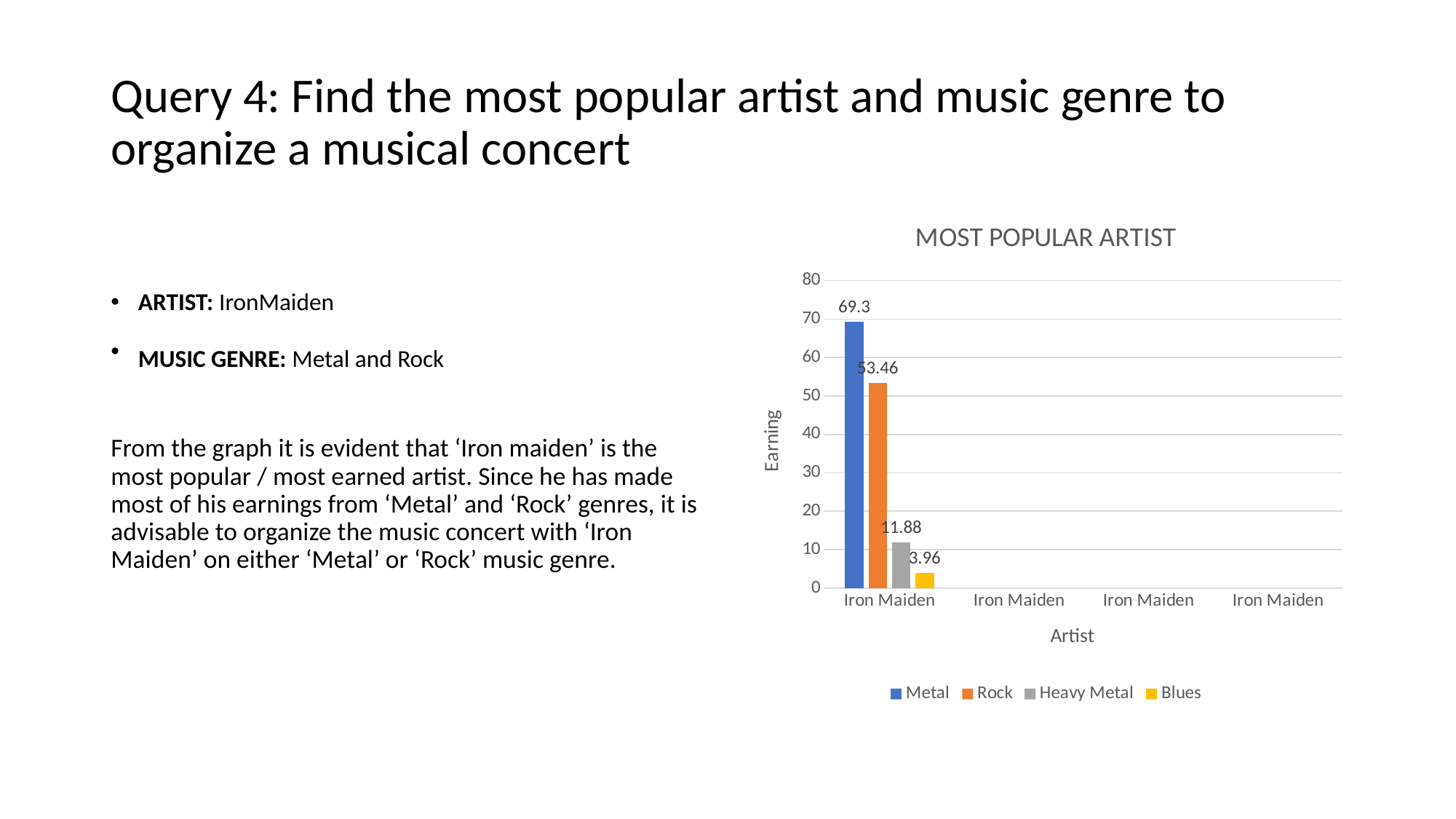

# Query 4: Find the most popular artist and music genre to organize a musical concert

[unsupported chart]

ARTIST: IronMaiden
MUSIC GENRE: Metal and Rock

From the graph it is evident that ‘Iron maiden’ is the most popular / most earned artist. Since he has made most of his earnings from ‘Metal’ and ‘Rock’ genres, it is advisable to organize the music concert with ‘Iron Maiden’ on either ‘Metal’ or ‘Rock’ music genre.